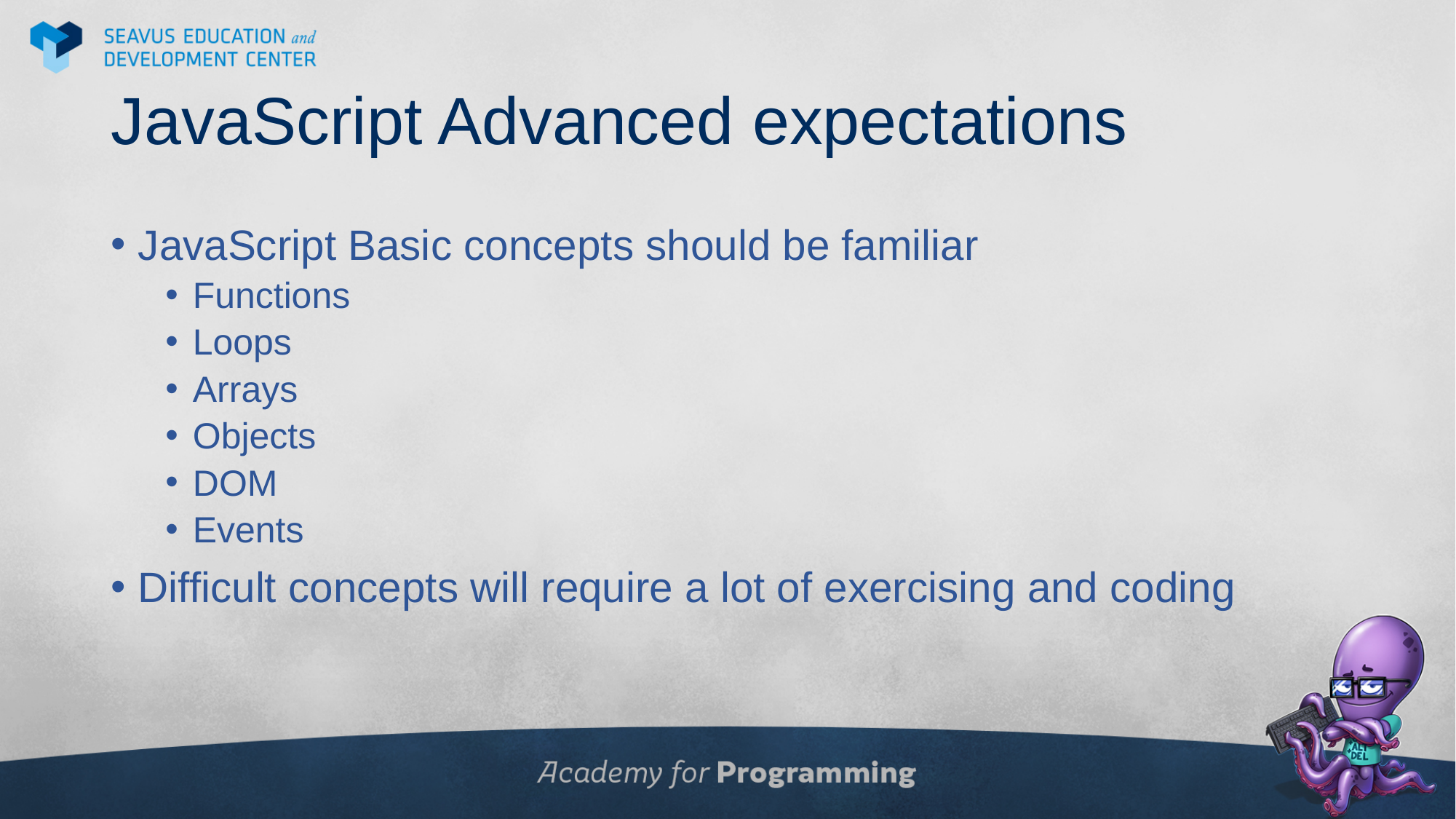

# JavaScript Advanced expectations
JavaScript Basic concepts should be familiar
Functions
Loops
Arrays
Objects
DOM
Events
Difficult concepts will require a lot of exercising and coding